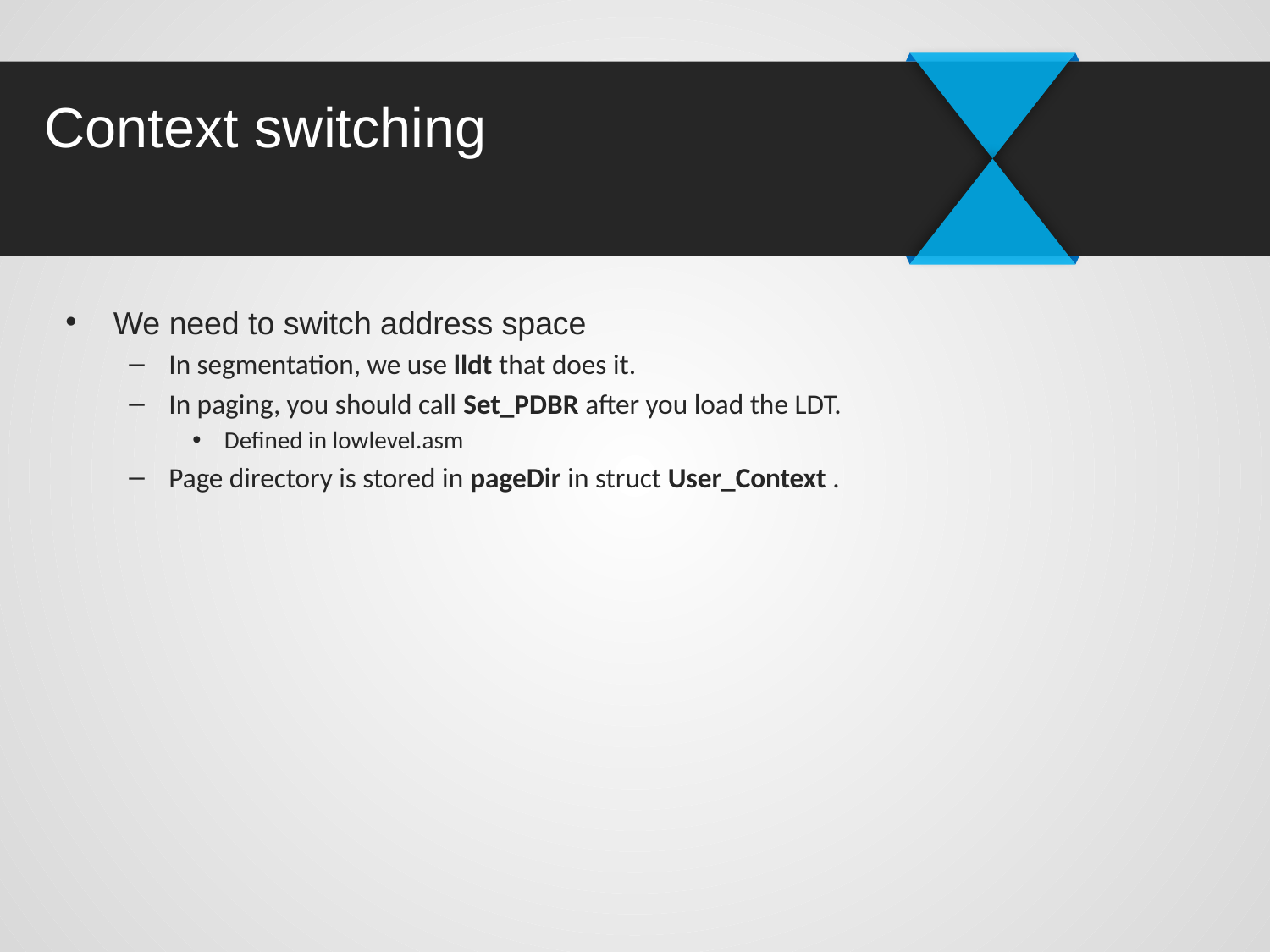

# Context switching

We need to switch address space
In segmentation, we use lldt that does it.
In paging, you should call Set_PDBR after you load the LDT.
Defined in lowlevel.asm
Page directory is stored in pageDir in struct User_Context .